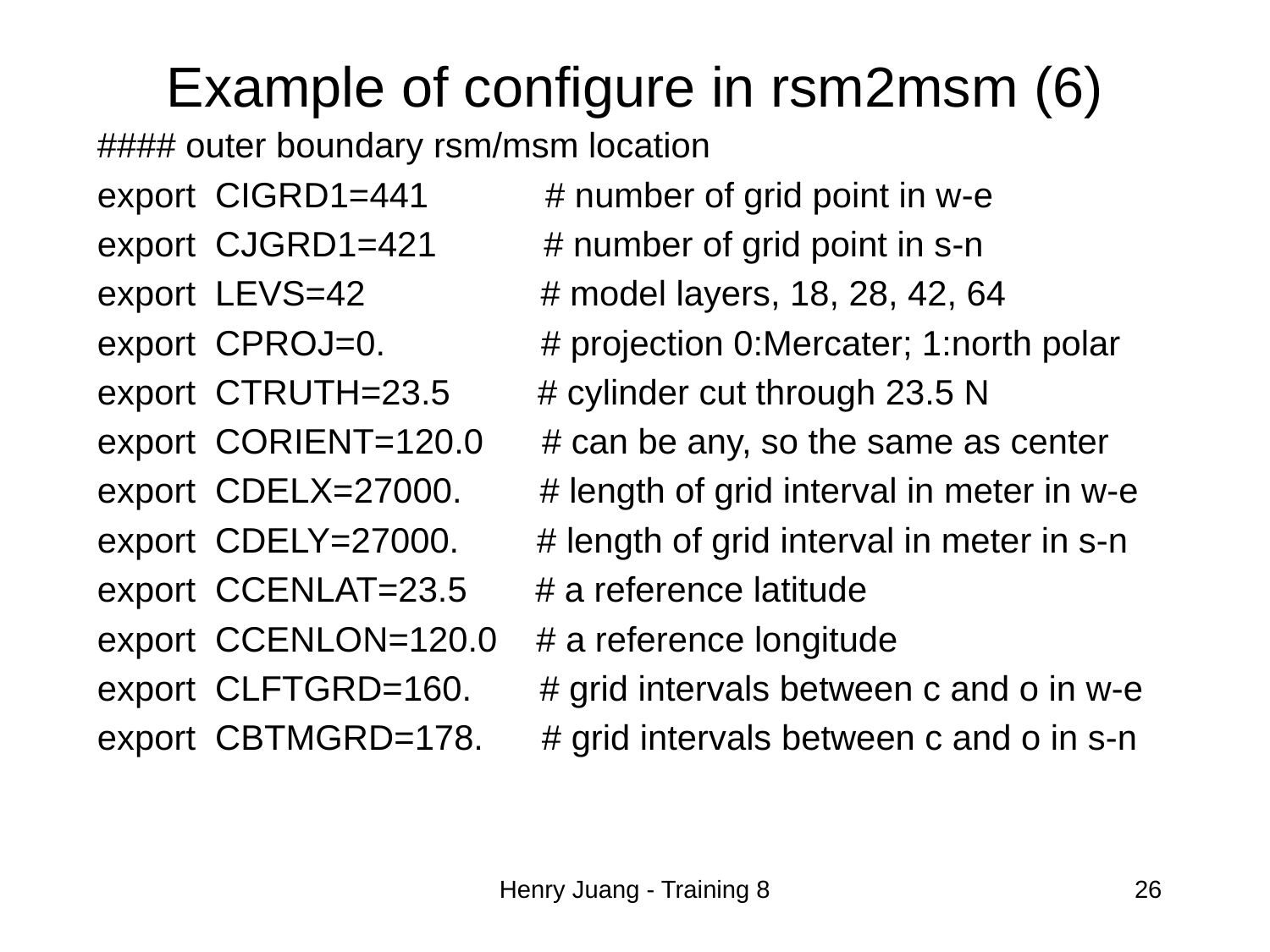

# Example of configure in rsm2msm (6)
#### outer boundary rsm/msm location
export  CIGRD1=441            # number of grid point in w-e
export  CJGRD1=421           # number of grid point in s-n
export  LEVS=42                  # model layers, 18, 28, 42, 64
export  CPROJ=0.                # projection 0:Mercater; 1:north polar
export  CTRUTH=23.5         # cylinder cut through 23.5 N
export  CORIENT=120.0      # can be any, so the same as center
export  CDELX=27000.        # length of grid interval in meter in w-e
export  CDELY=27000.        # length of grid interval in meter in s-n
export  CCENLAT=23.5       # a reference latitude
export  CCENLON=120.0    # a reference longitude
export  CLFTGRD=160.       # grid intervals between c and o in w-e
export  CBTMGRD=178.      # grid intervals between c and o in s-n
Henry Juang - Training 8
26